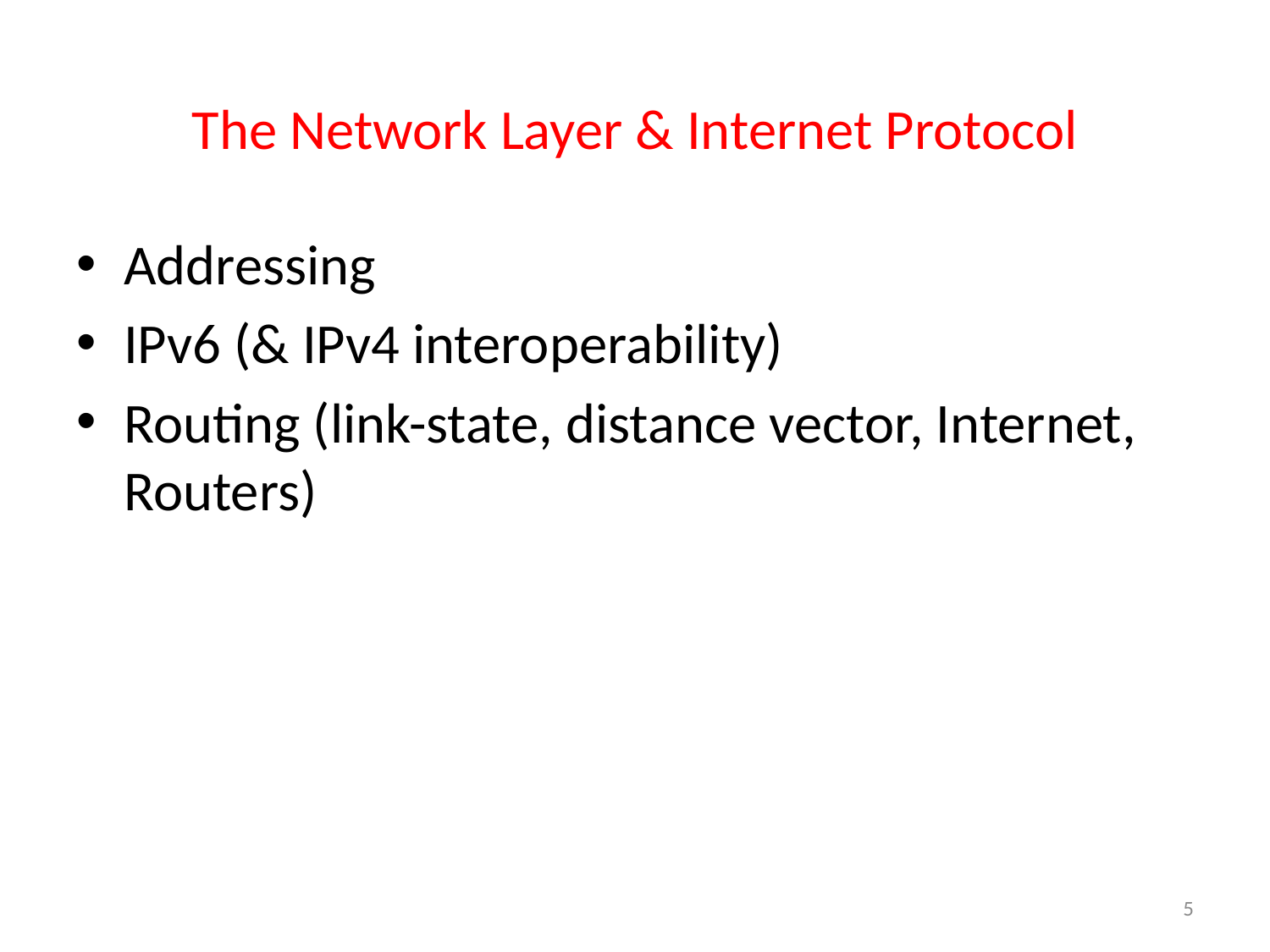

# The Network Layer & Internet Protocol
Addressing
IPv6 (& IPv4 interoperability)
Routing (link-state, distance vector, Internet, Routers)
5